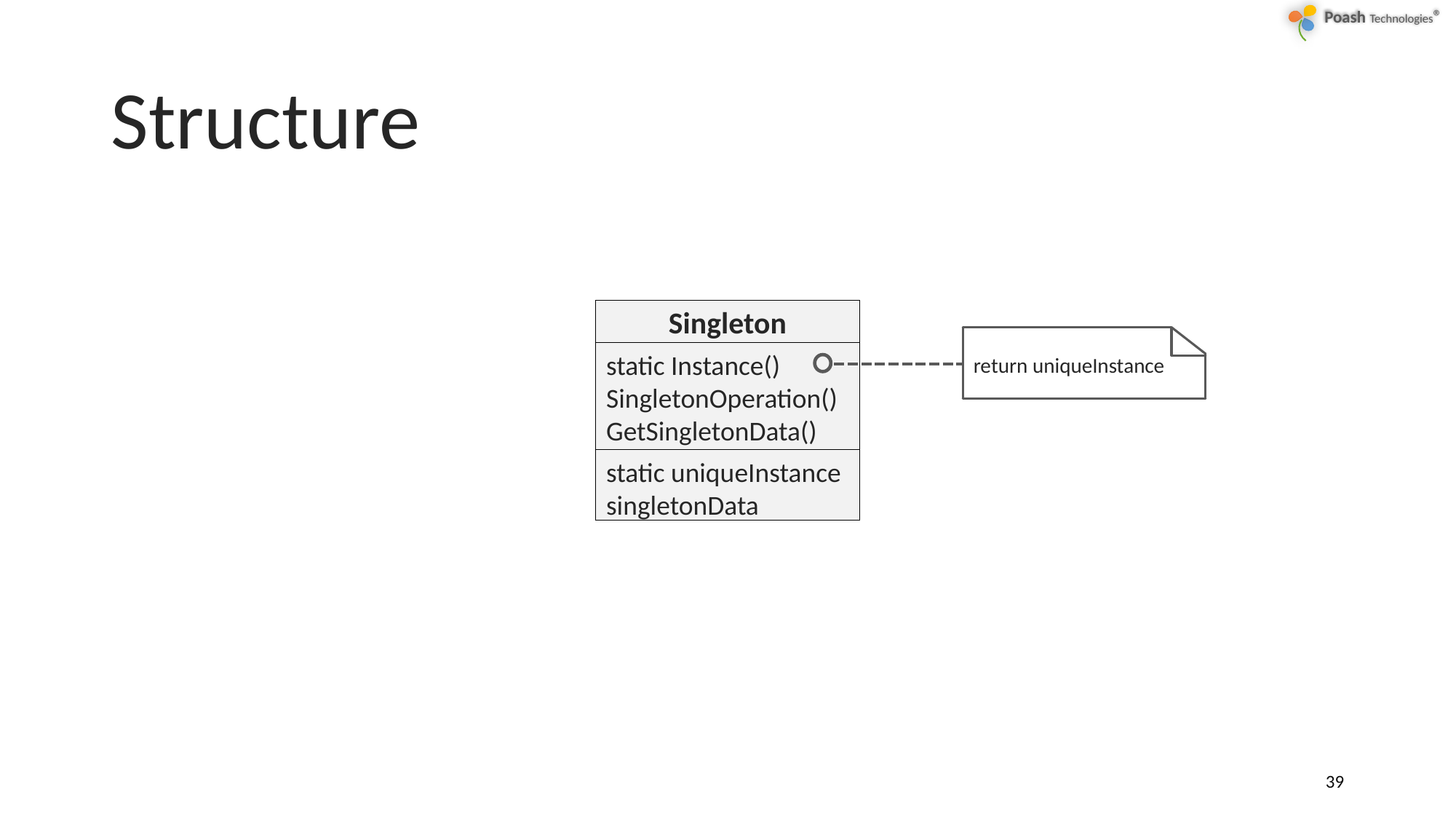

# Structure
Singleton
return uniqueInstance
static Instance()
SingletonOperation()
GetSingletonData()

static uniqueInstance
singletonData
39